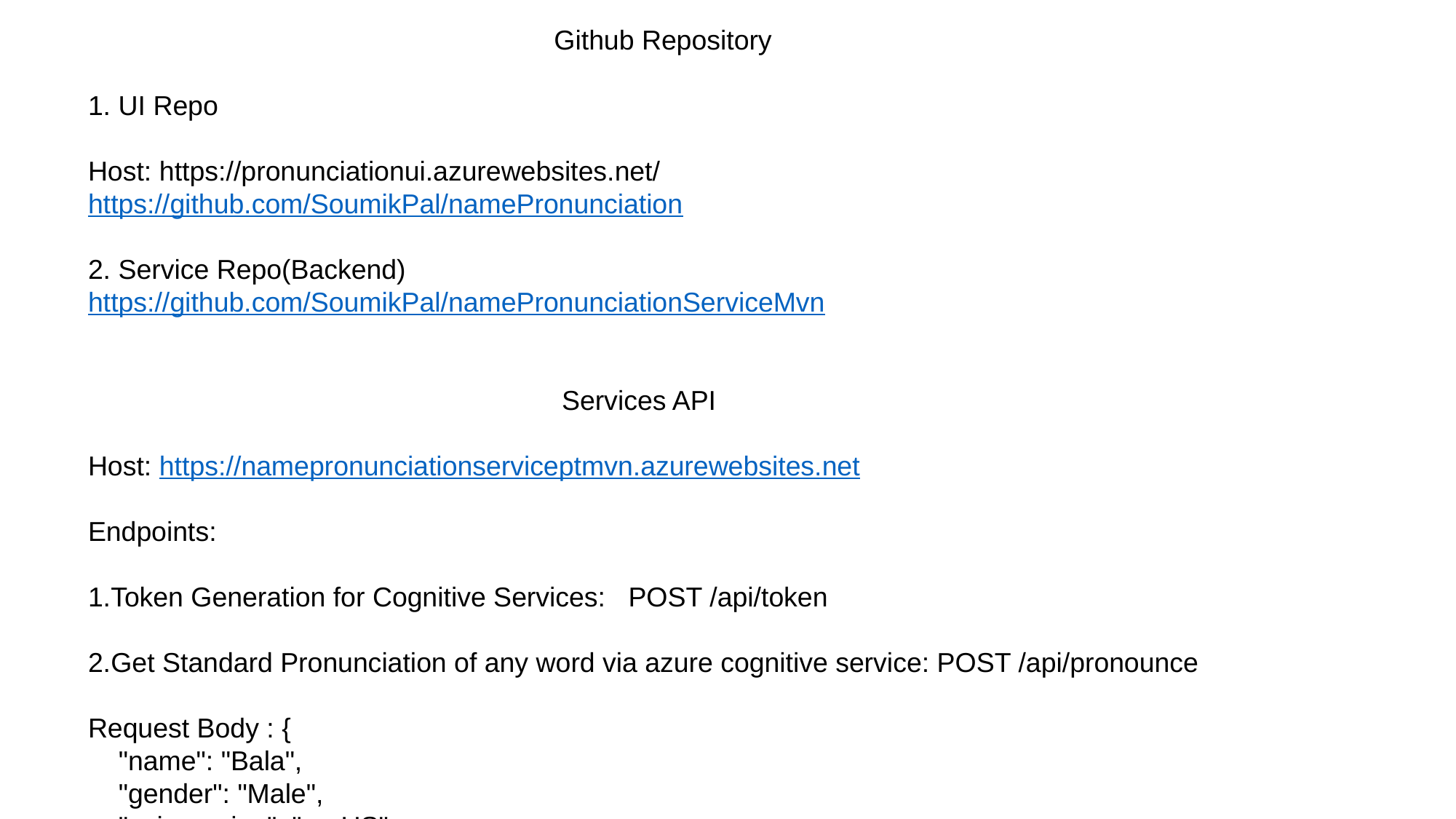

Github Repository

1. UI Repo

Host: https://pronunciationui.azurewebsites.net/
https://github.com/SoumikPal/namePronunciation

2. Service Repo(Backend)
https://github.com/SoumikPal/namePronunciationServiceMvn

                                                              Services API

Host: https://namepronunciationserviceptmvn.azurewebsites.net

Endpoints:

1.Token Generation for Cognitive Services:   POST /api/token

2.Get Standard Pronunciation of any word via azure cognitive service: POST /api/pronounce

Request Body : {
    "name": "Bala",
    "gender": "Male",
    "voiceregion": "en-US"
}